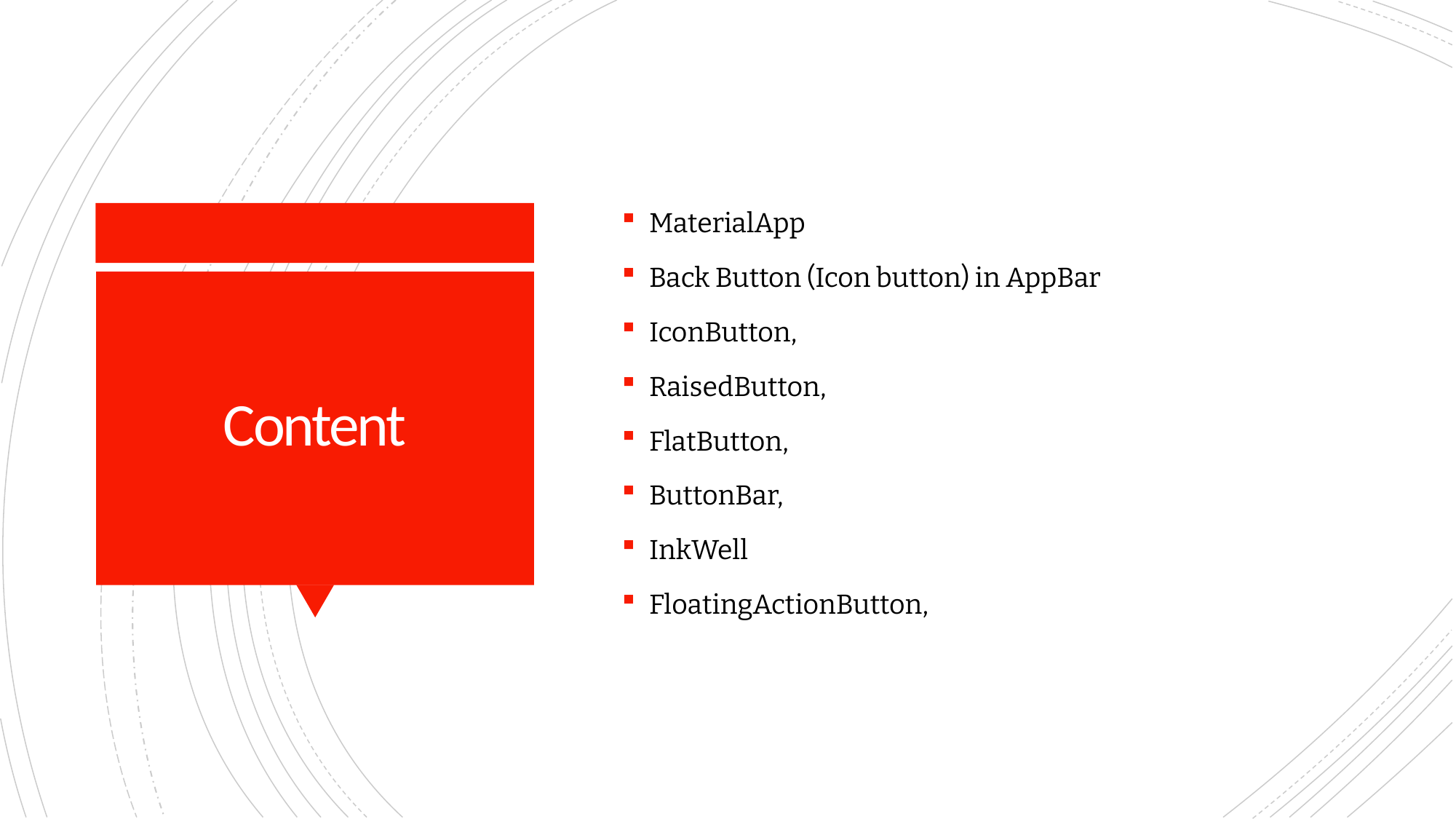

MaterialApp
Back Button (Icon button) in AppBar
IconButton,
RaisedButton,
FlatButton,
ButtonBar,
InkWell
FloatingActionButton,
# Content